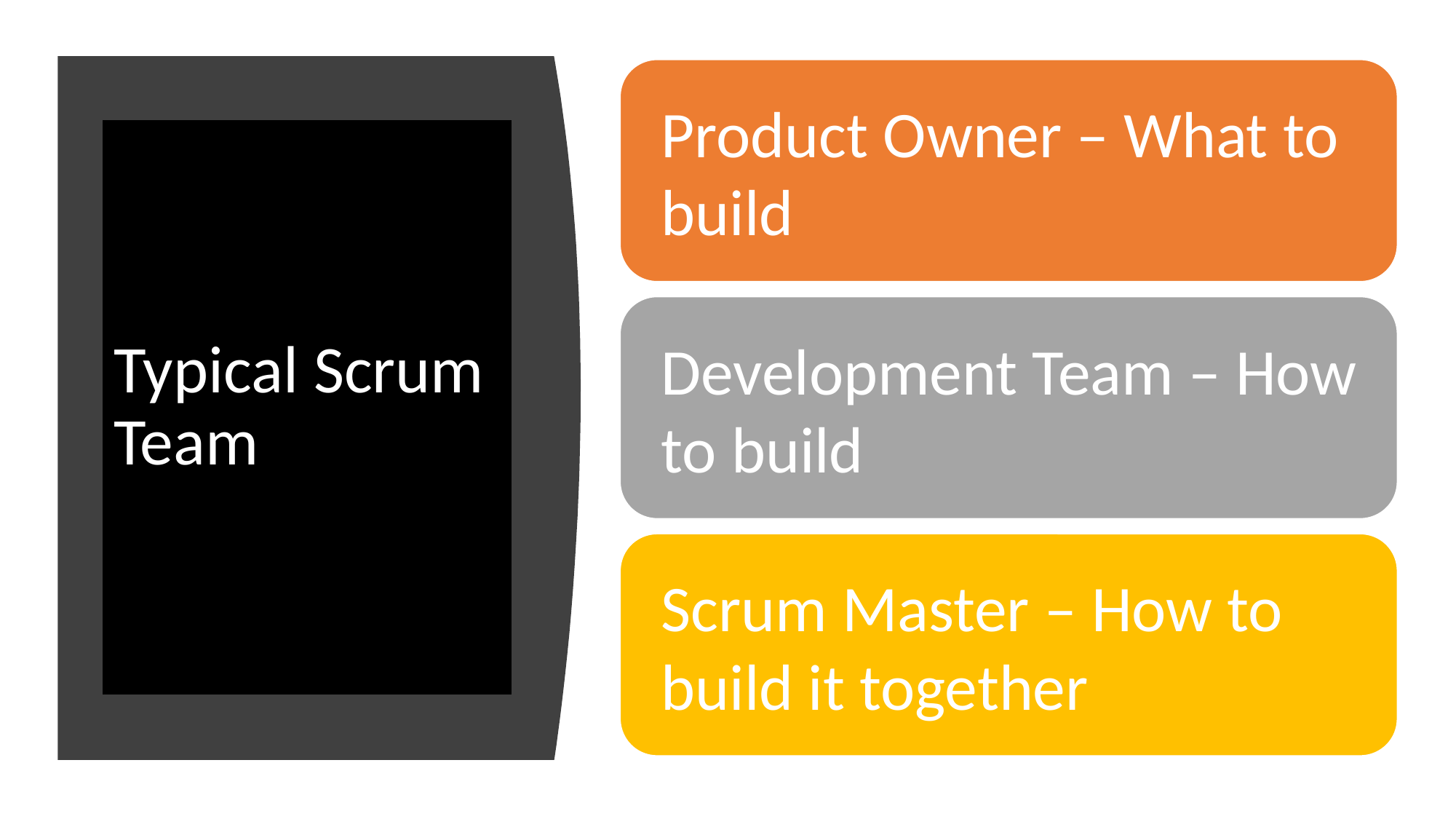

Product Owner – What to build
Development Team – How to build
Scrum Master – How to build it together

# Typical Scrum Team